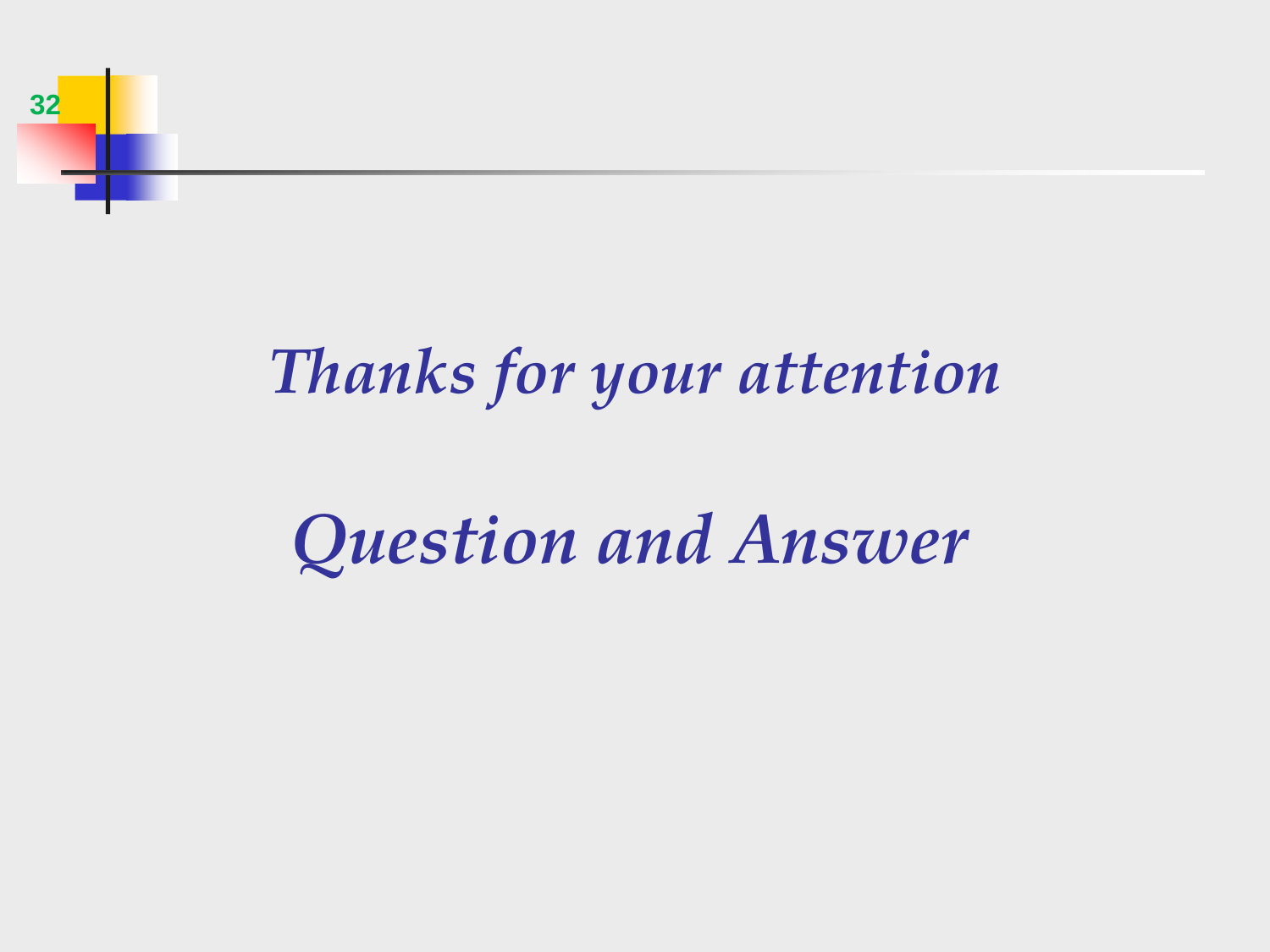

32
Thanks for your attention
Question and Answer